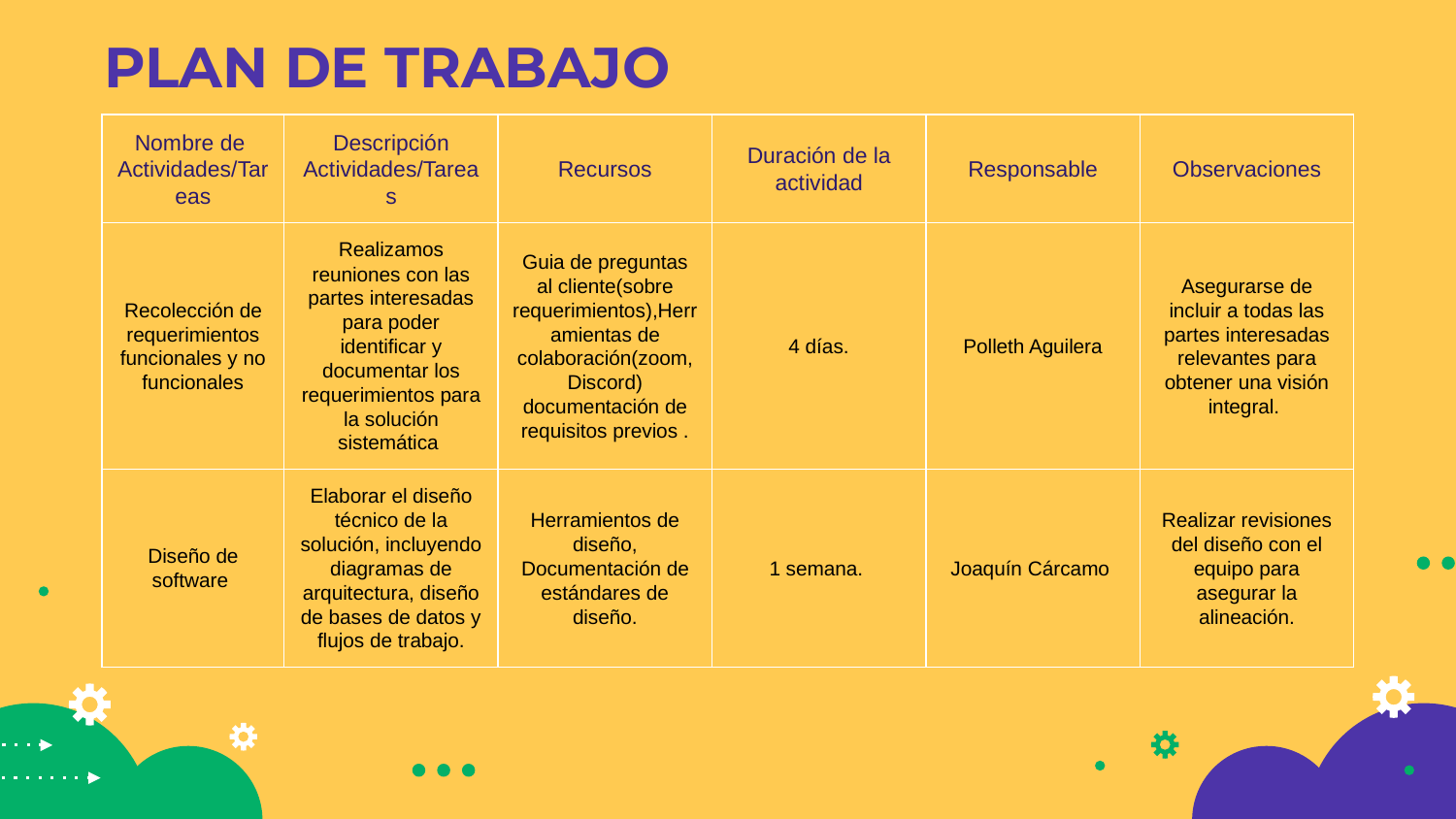

# PLAN DE TRABAJO
| Nombre de Actividades/Tareas | Descripción Actividades/Tareas | Recursos | Duración de la actividad | Responsable | Observaciones |
| --- | --- | --- | --- | --- | --- |
| Recolección de requerimientos funcionales y no funcionales | Realizamos reuniones con las partes interesadas para poder identificar y documentar los requerimientos para la solución sistemática | Guia de preguntas al cliente(sobre requerimientos),Herramientas de colaboración(zoom,Discord) documentación de requisitos previos . | 4 días. | Polleth Aguilera | Asegurarse de incluir a todas las partes interesadas relevantes para obtener una visión integral. |
| Diseño de software | Elaborar el diseño técnico de la solución, incluyendo diagramas de arquitectura, diseño de bases de datos y flujos de trabajo. | Herramientos de diseño, Documentación de estándares de diseño. | 1 semana. | Joaquín Cárcamo | Realizar revisiones del diseño con el equipo para asegurar la alineación. |